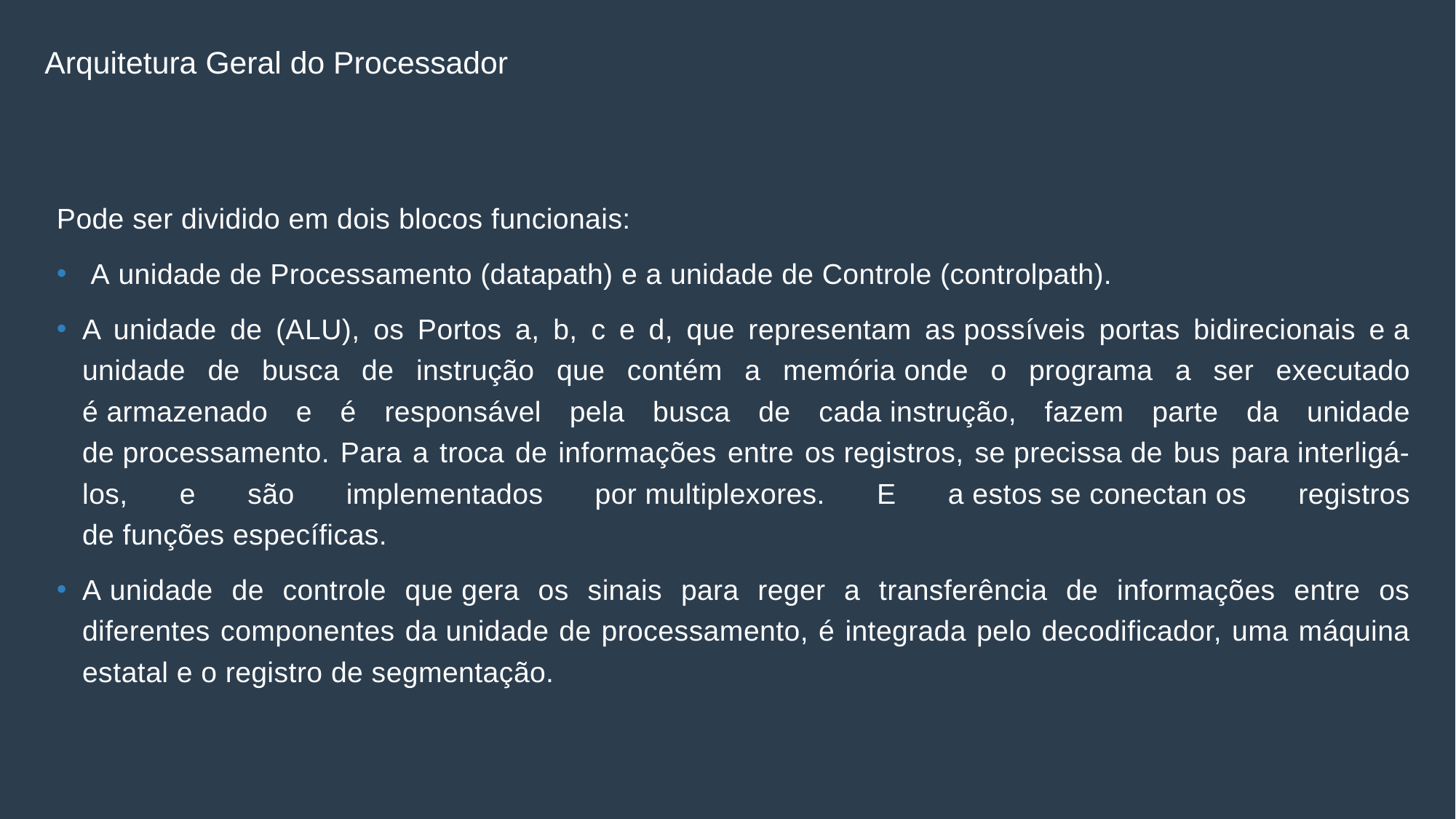

# Arquitetura Geral do Processador
Pode ser dividido em dois blocos funcionais:
 A unidade de Processamento (datapath) e a unidade de Controle (controlpath).
A unidade de (ALU), os Portos a, b, c e d, que representam as possíveis portas bidirecionais e a unidade de busca de instrução que contém a memória onde o programa a ser executado é armazenado e é responsável pela busca de cada instrução, fazem parte da unidade de processamento. Para a troca de informações entre os registros, se precissa de bus para interligá-los, e são implementados por multiplexores. E a estos se conectan os registros de funções específicas.
A unidade de controle que gera os sinais para reger a transferência de informações entre os diferentes componentes da unidade de processamento, é integrada pelo decodificador, uma máquina estatal e o registro de segmentação.